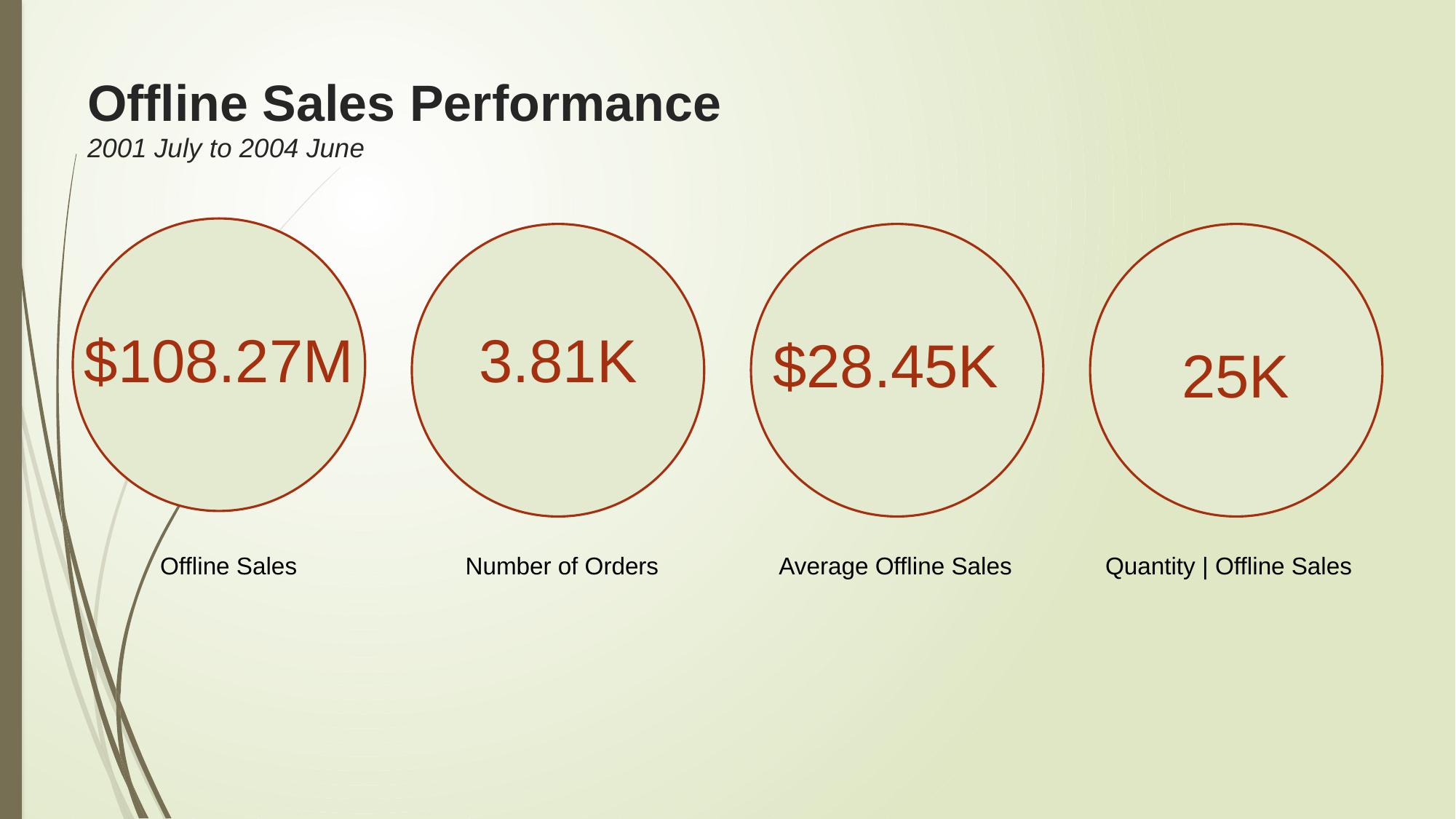

# Offline Sales Performance
2001 July to 2004 June

$108.27M
3.81K
$28.45K
25K
Offline Sales
Number of Orders
Average Offline Sales
Quantity | Offline Sales